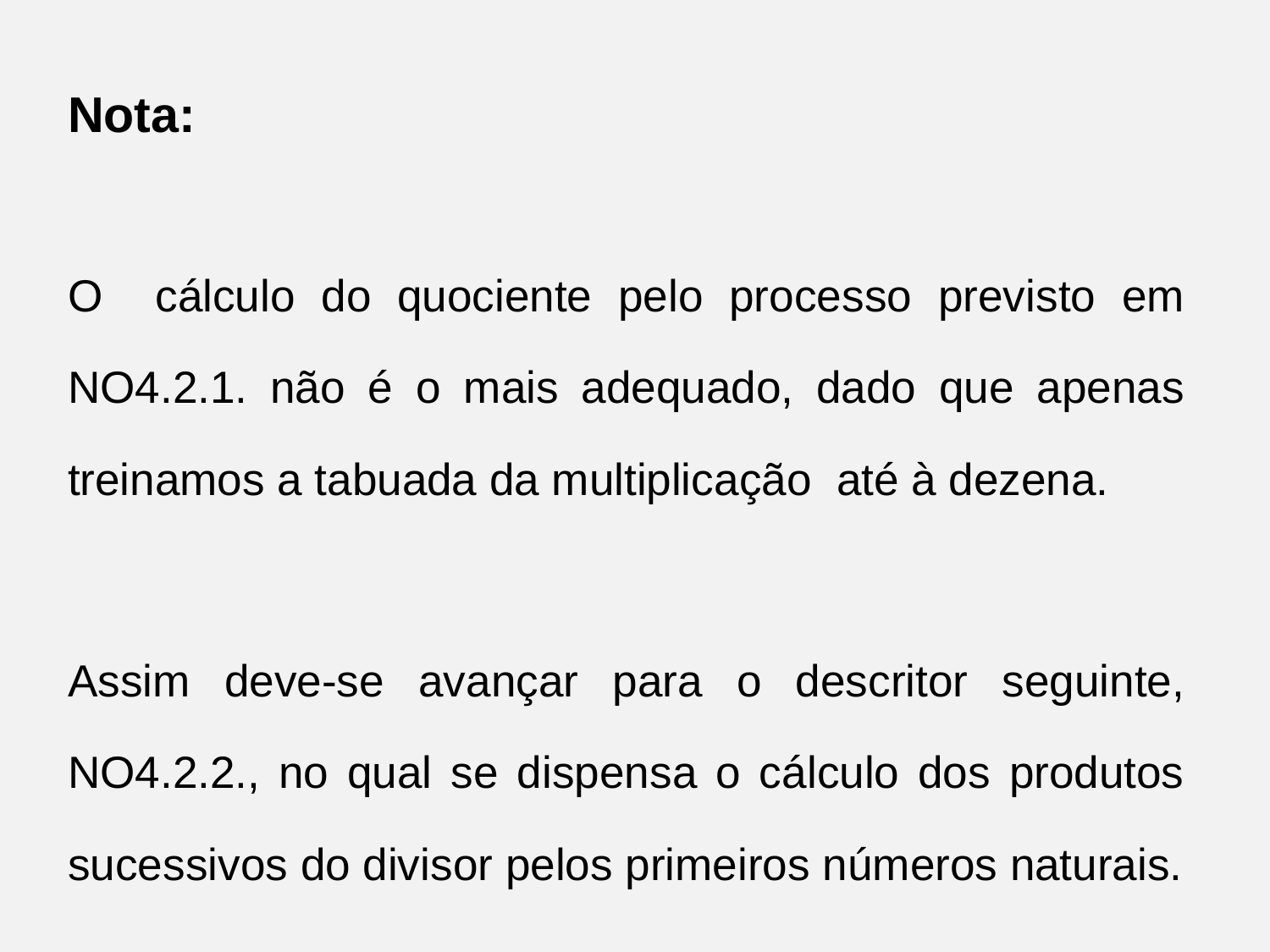

Nota:

O  cálculo do quociente pelo processo previsto em NO4.2.1. não é o mais adequado, dado que apenas treinamos a tabuada da multiplicação  até à dezena.

Assim deve-se avançar para o descritor seguinte, NO4.2.2., no qual se dispensa o cálculo dos produtos sucessivos do divisor pelos primeiros números naturais.